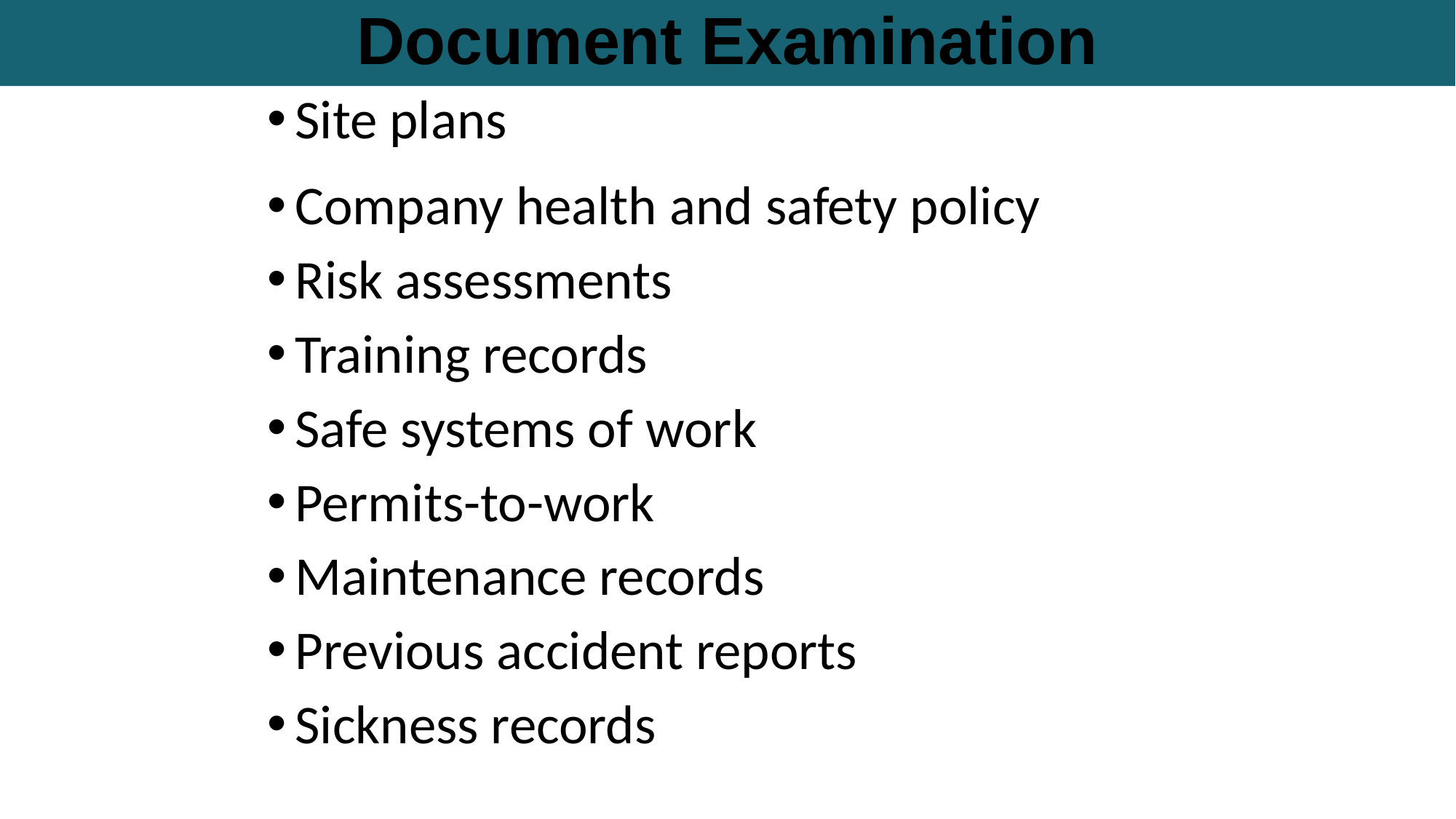

# Document Examination
Site plans
Company health and safety policy
Risk assessments
Training records
Safe systems of work
Permits-to-work
Maintenance records
Previous accident reports
Sickness records